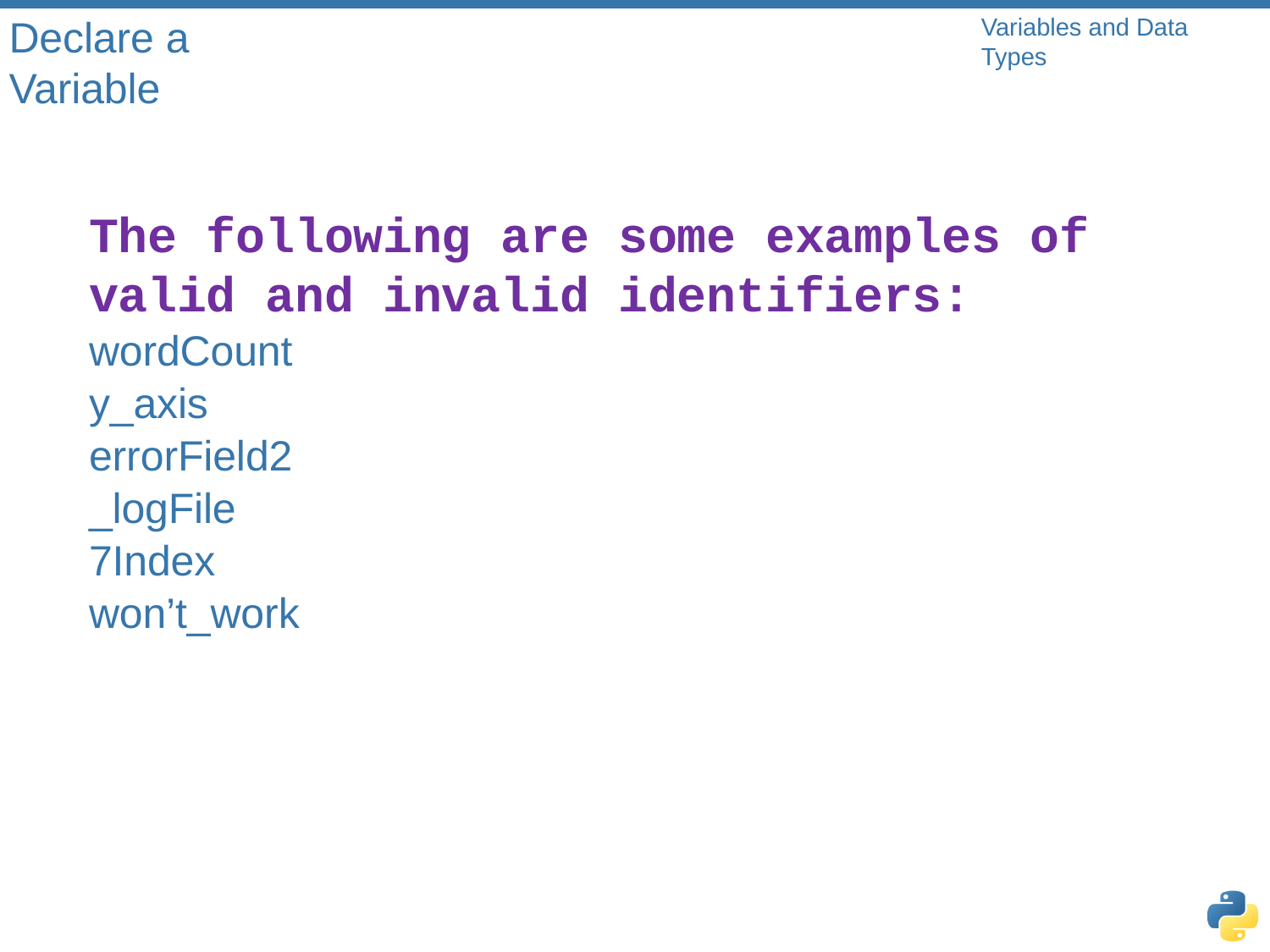

# Declare a Variable
Variables and Data Types
The following are some examples of valid and invalid identifiers:
wordCount
y_axis
errorField2
_logFile
7Index
won’t_work